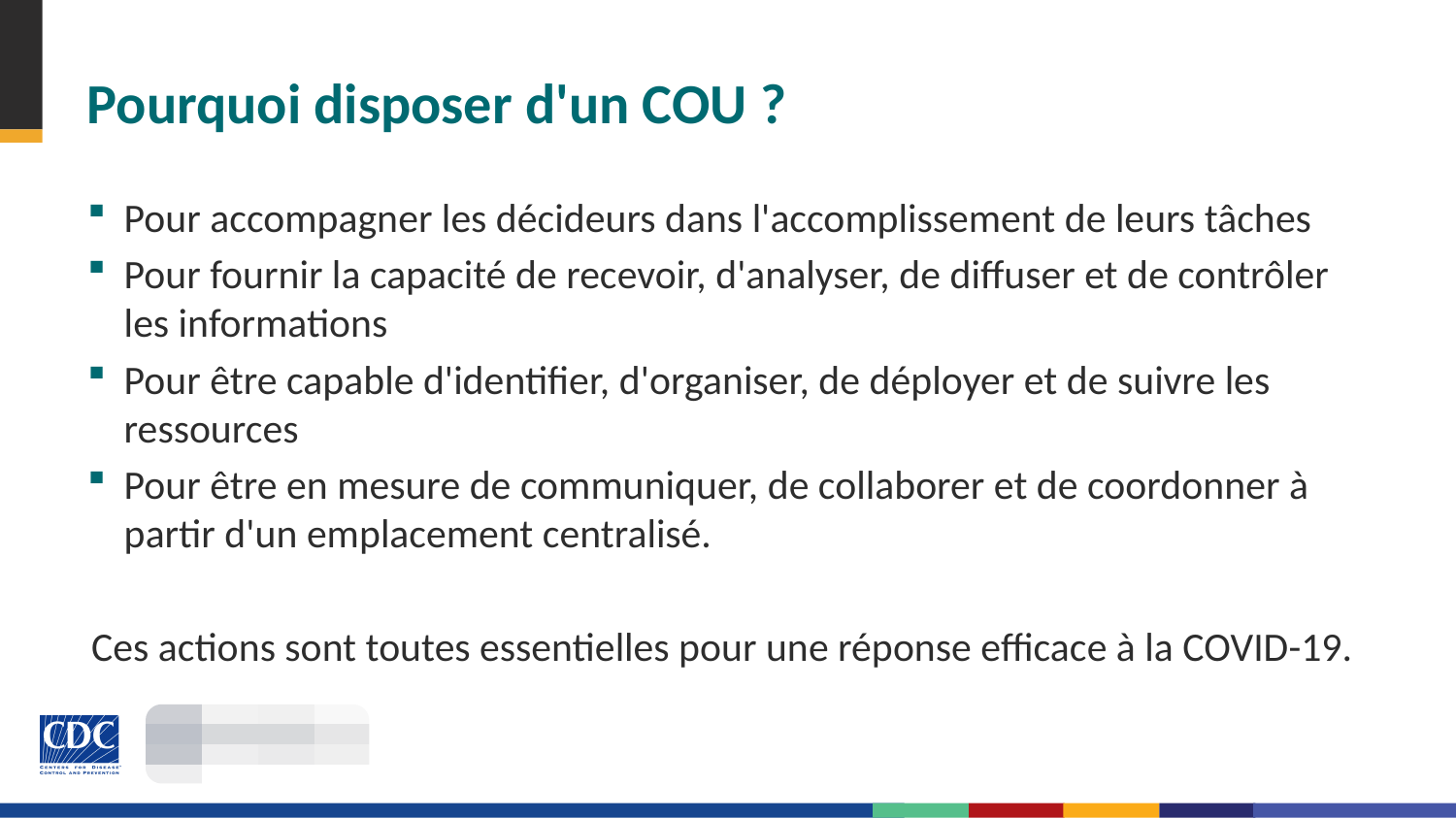

# Pourquoi disposer d'un COU ?
Pour accompagner les décideurs dans l'accomplissement de leurs tâches
Pour fournir la capacité de recevoir, d'analyser, de diffuser et de contrôler les informations
Pour être capable d'identifier, d'organiser, de déployer et de suivre les ressources
Pour être en mesure de communiquer, de collaborer et de coordonner à partir d'un emplacement centralisé.

Ces actions sont toutes essentielles pour une réponse efficace à la COVID-19.